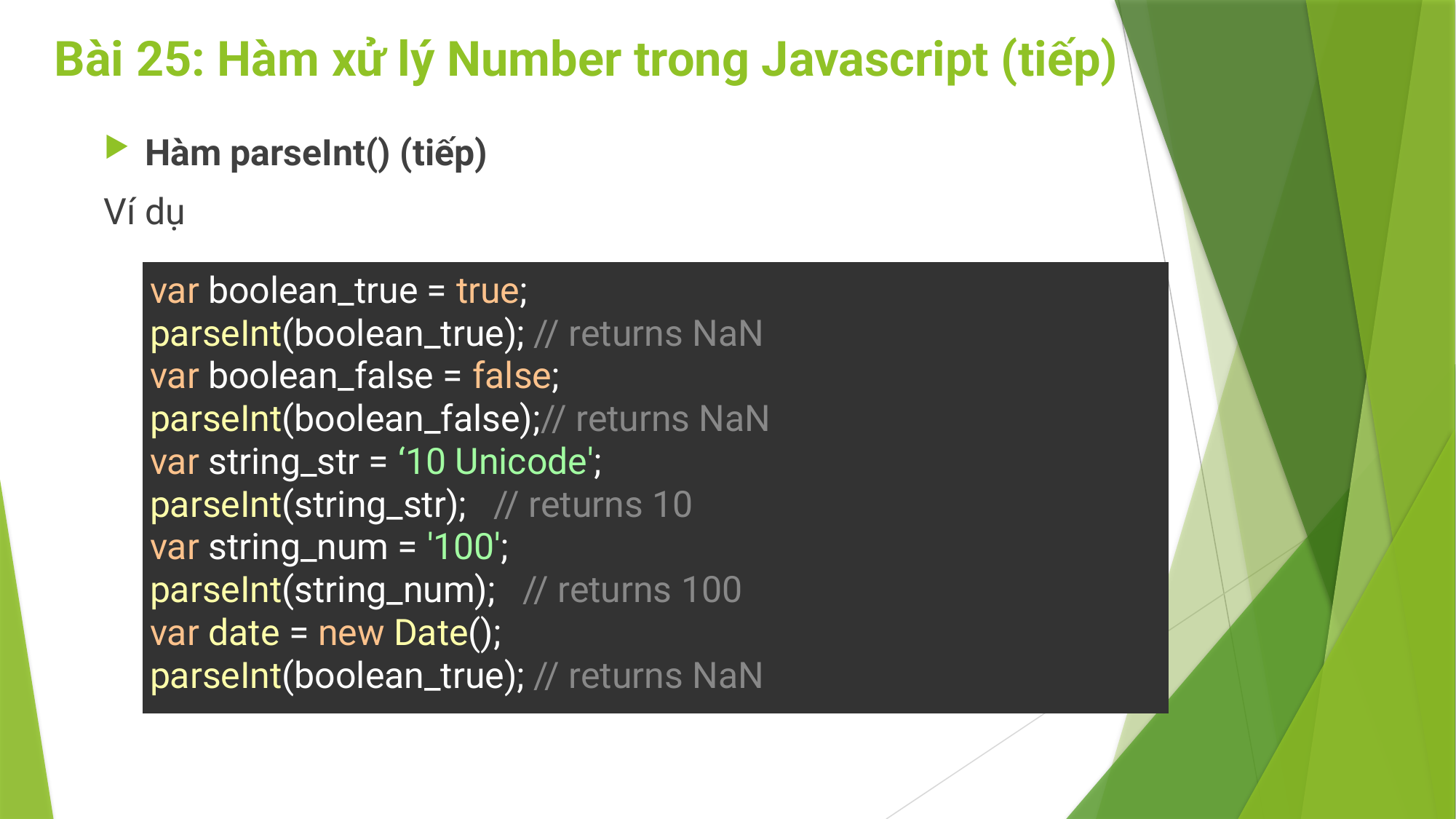

# Bài 25: Hàm xử lý Number trong Javascript (tiếp)
Hàm parseInt() (tiếp)
Ví dụ

| var boolean\_true = true; parseInt(boolean\_true); // returns NaN var boolean\_false = false; parseInt(boolean\_false);// returns NaN var string\_str = ‘10 Unicode'; parseInt(string\_str);   // returns 10 var string\_num = '100'; parseInt(string\_num);   // returns 100 var date = new Date(); parseInt(boolean\_true); // returns NaN |
| --- |